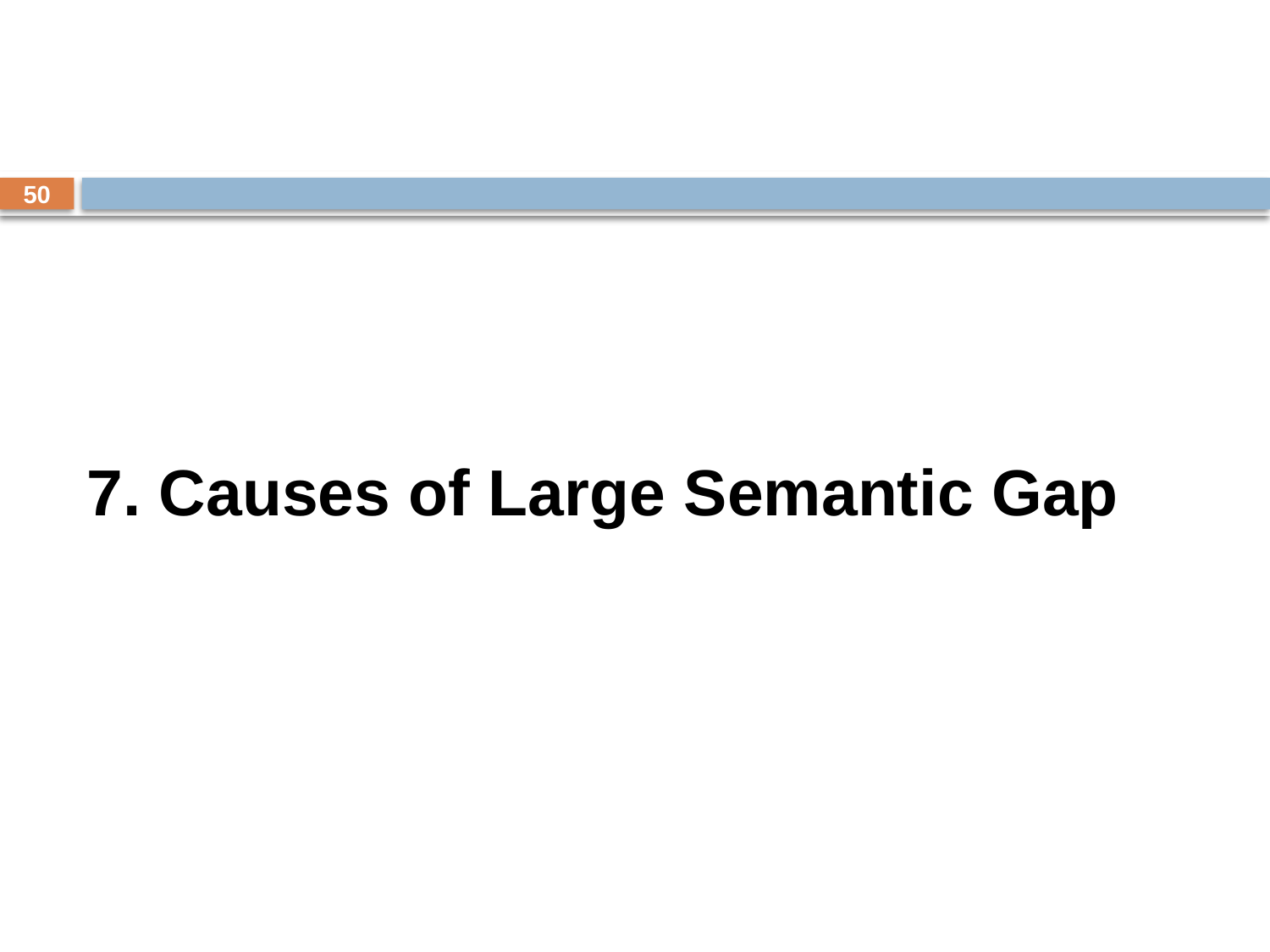

50
7. Causes of Large Semantic Gap